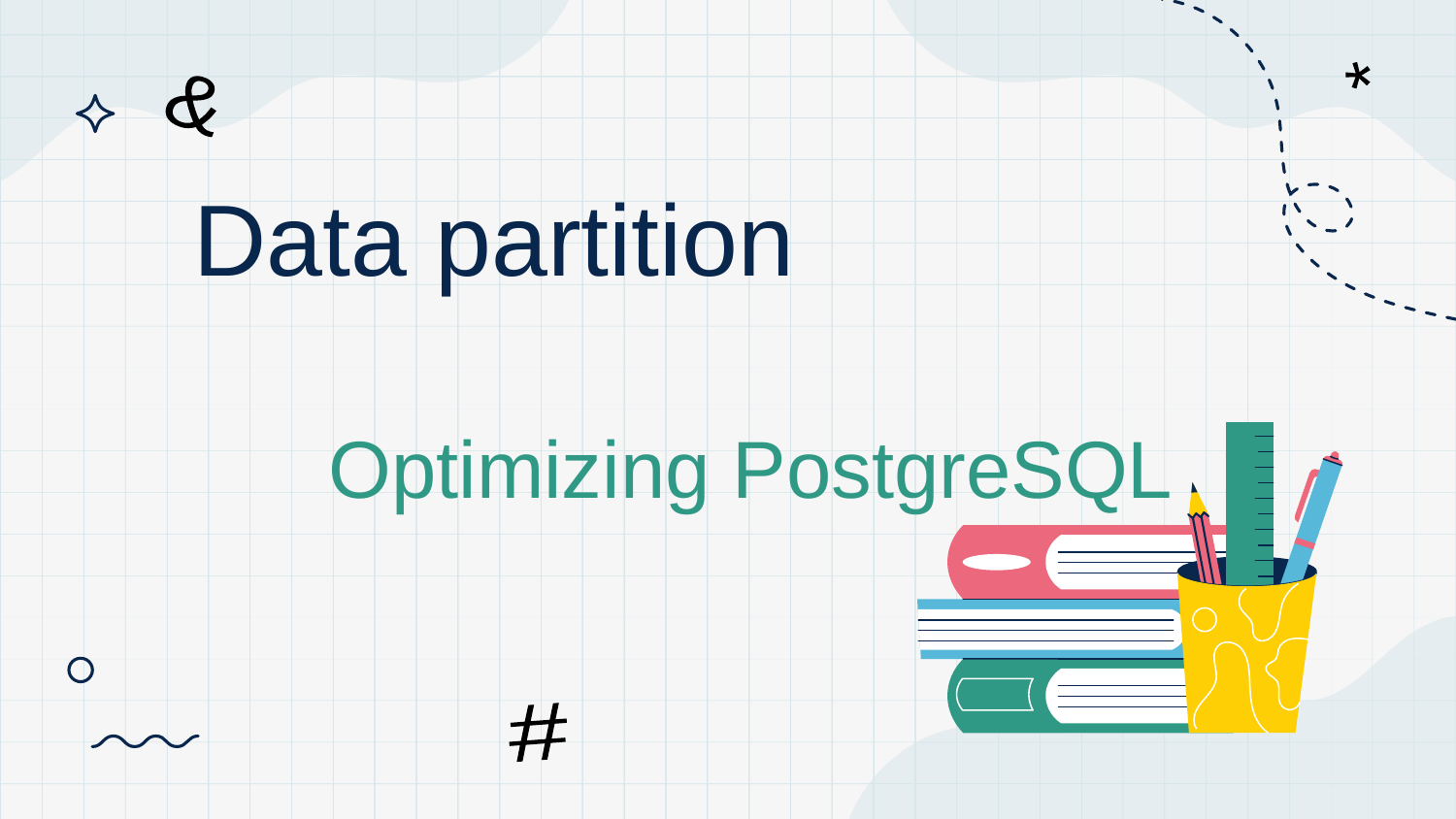

*
&
# Data partition
      Optimizing PostgreSQL

#